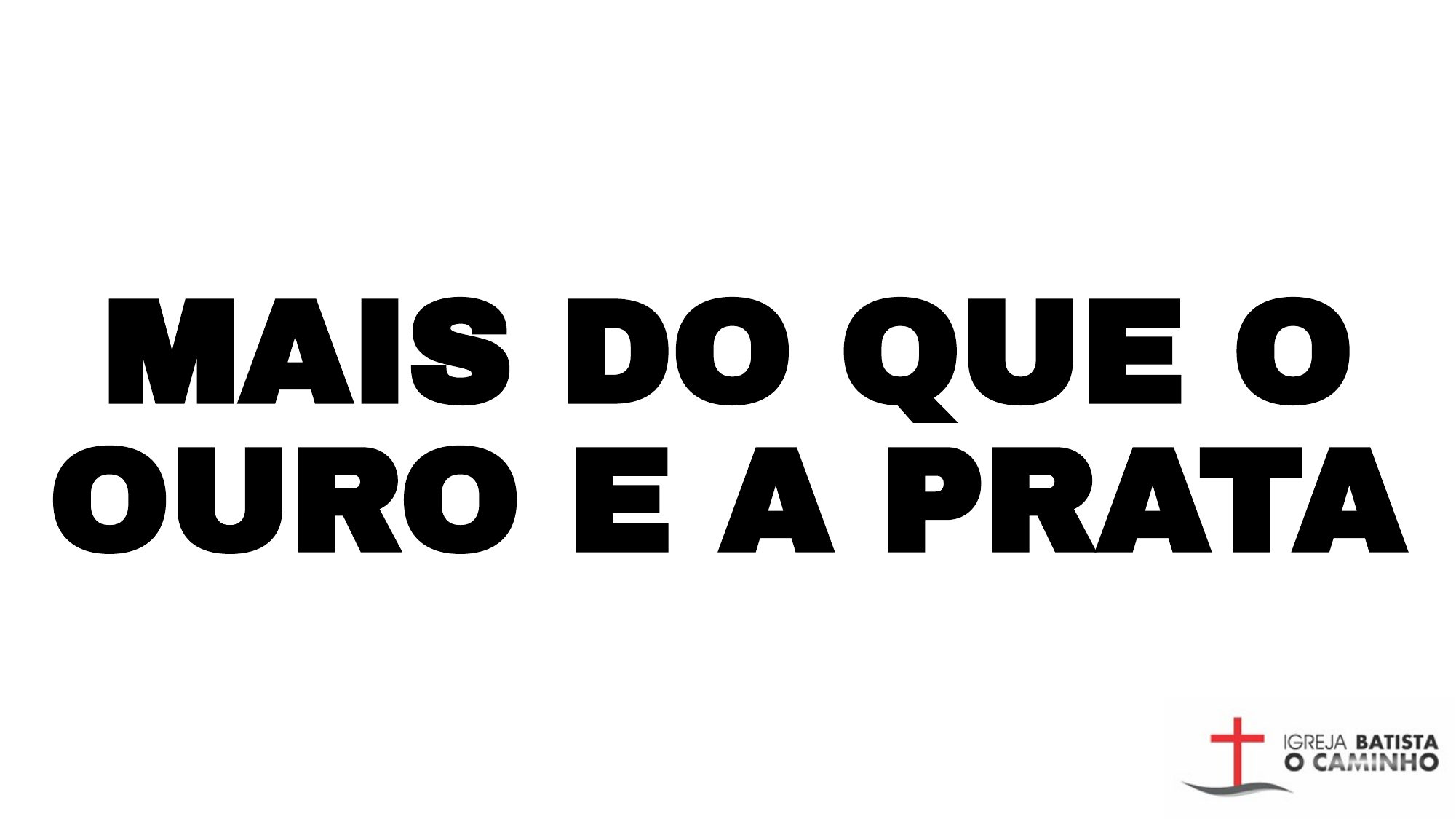

# MAIS DO QUE O OURO E A PRATA